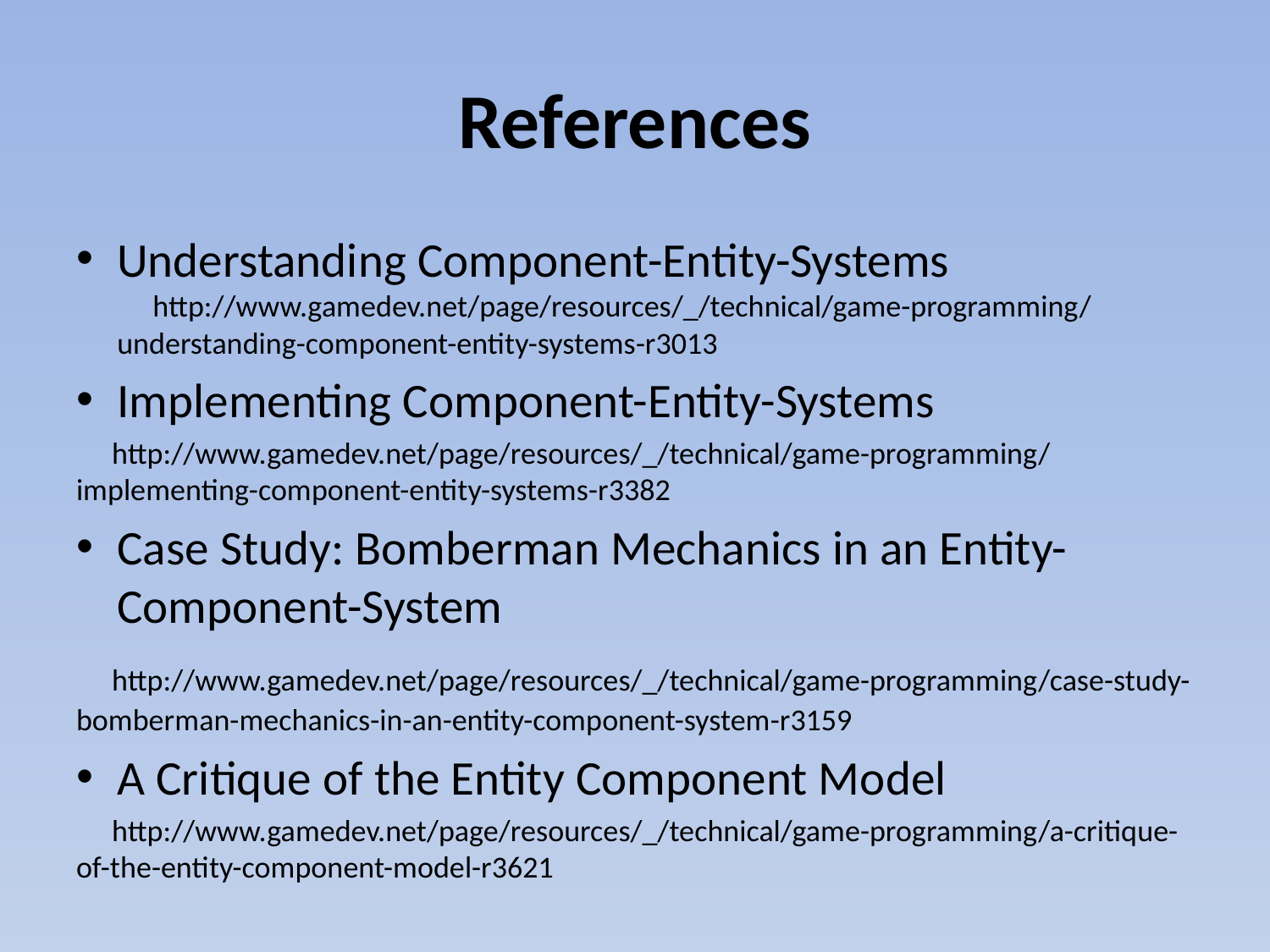

# References
Understanding Component-Entity-Systems
	http://www.gamedev.net/page/resources/_/technical/game-programming/understanding-component-entity-systems-r3013
Implementing Component-Entity-Systems
	http://www.gamedev.net/page/resources/_/technical/game-programming/implementing-component-entity-systems-r3382
Case Study: Bomberman Mechanics in an Entity-Component-System
	http://www.gamedev.net/page/resources/_/technical/game-programming/case-study-bomberman-mechanics-in-an-entity-component-system-r3159
A Critique of the Entity Component Model
	http://www.gamedev.net/page/resources/_/technical/game-programming/a-critique-of-the-entity-component-model-r3621